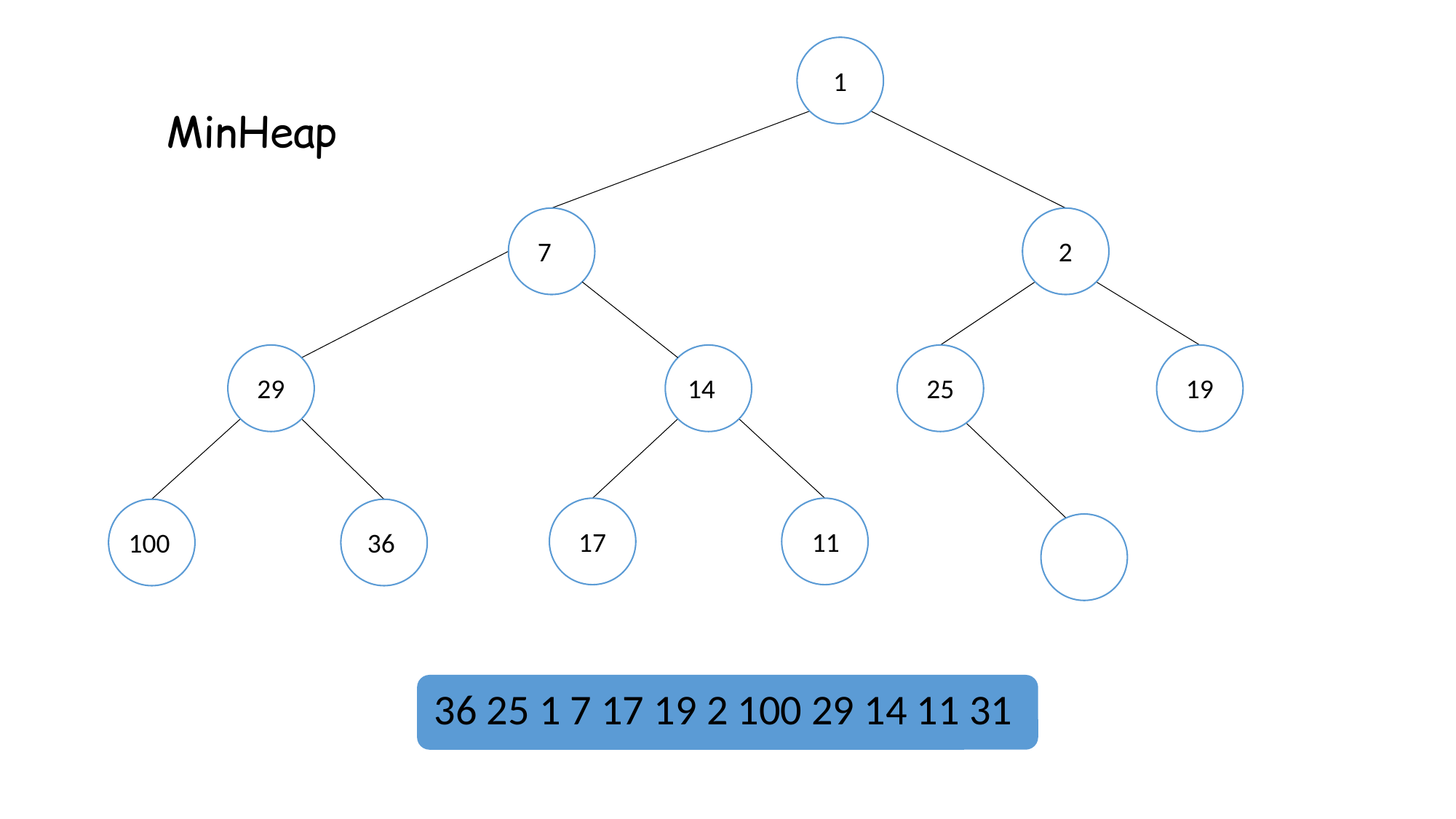

1
MinHeap

7
2

29
14
25
19

17
11
100
36

36 25 1 7 17 19 2 100 29 14 11 31